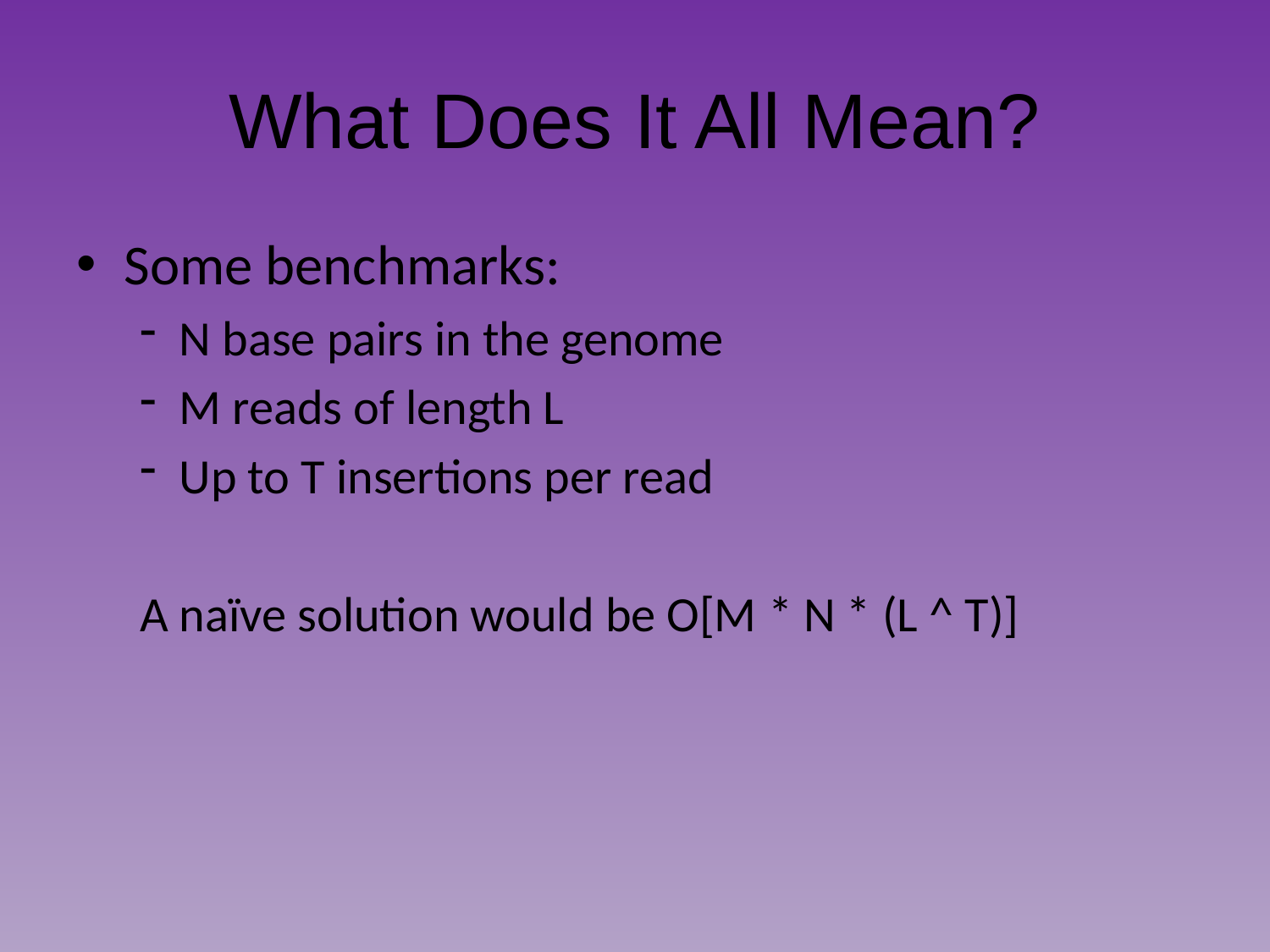

# What Does It All Mean?
Some benchmarks:
N base pairs in the genome
M reads of length L
Up to T insertions per read

A naïve solution would be O[M * N * (L ^ T)]